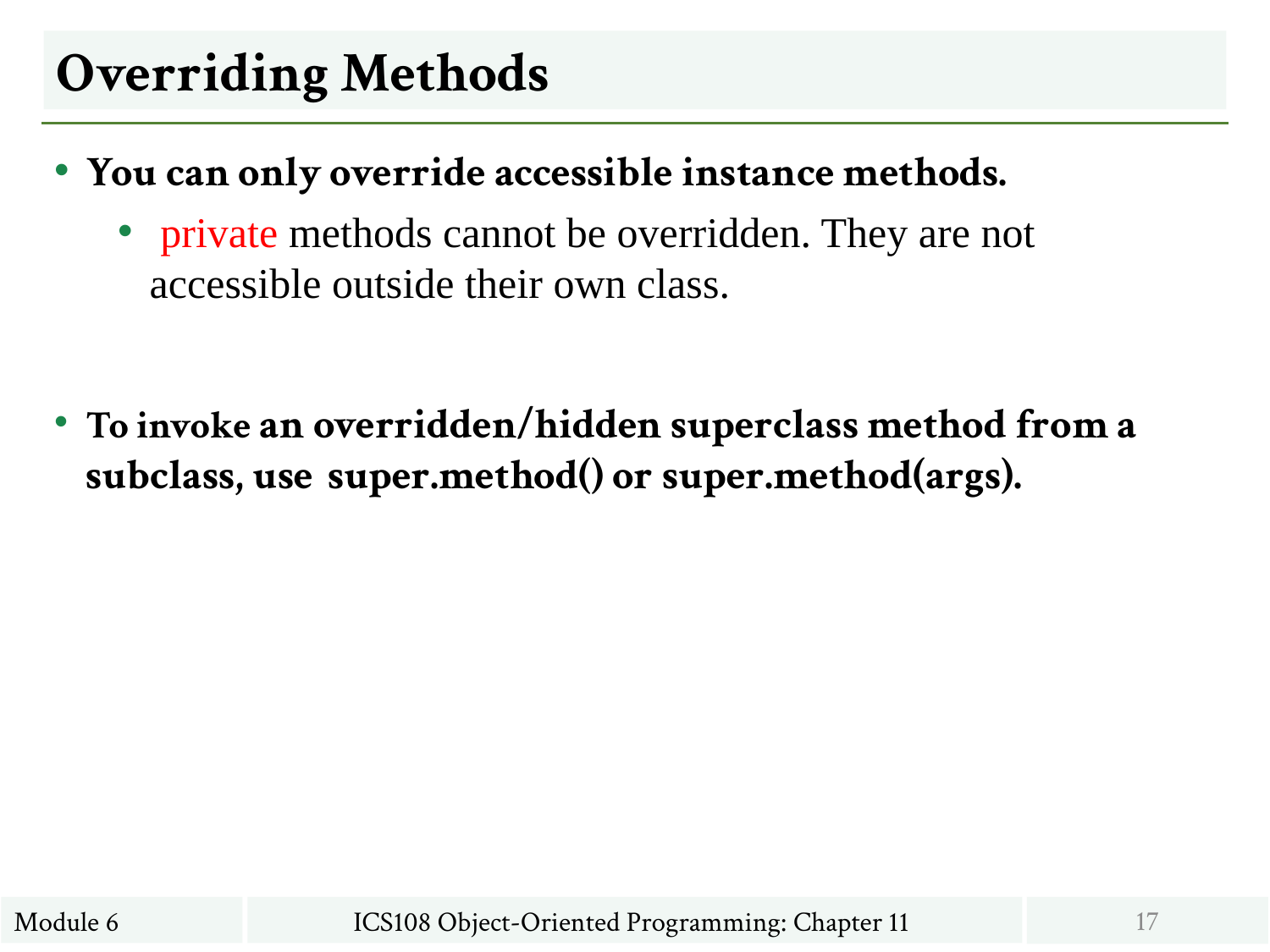

# Overriding Methods
You can only override accessible instance methods.
 private methods cannot be overridden. They are not accessible outside their own class.

To invoke an overridden/hidden superclass method from a subclass, use  super.method() or super.method(args).

17